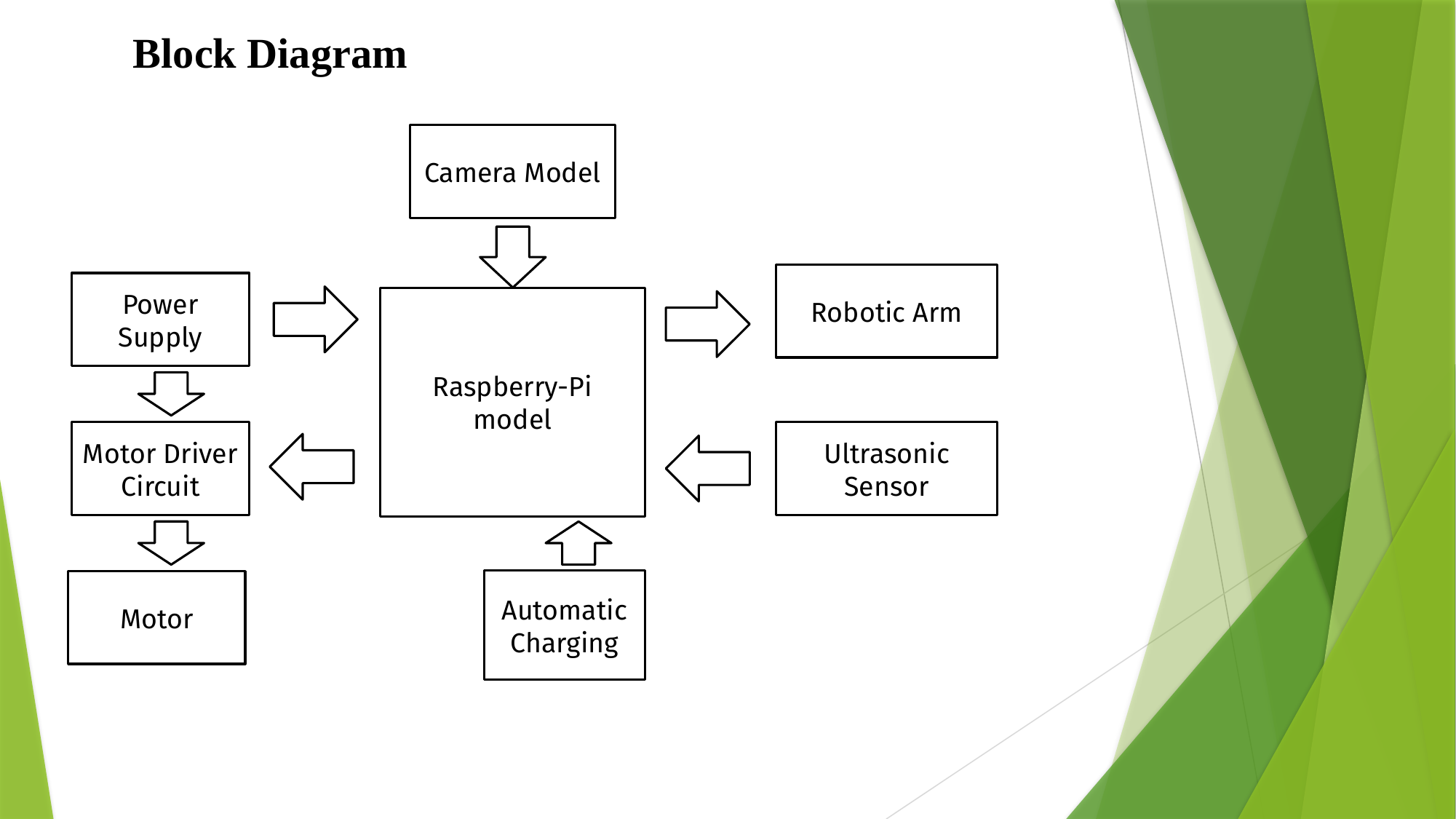

Block Diagram
Camera Model

Robotic Arm
Power Supply

Raspberry-Pi model

Motor Driver Circuit
Ultrasonic Sensor

Automatic Charging
Motor